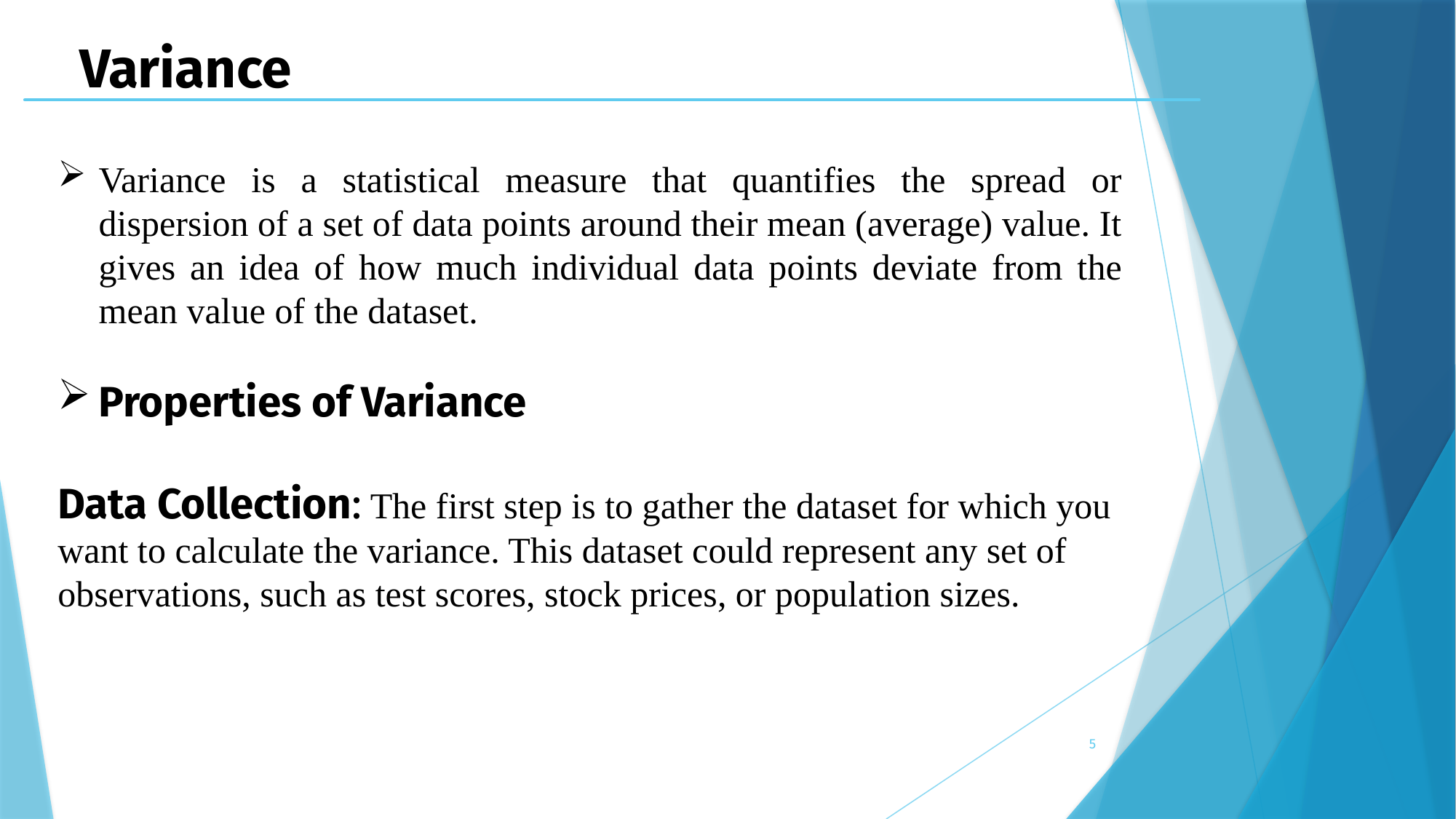

Variance
Variance is a statistical measure that quantifies the spread or dispersion of a set of data points around their mean (average) value. It gives an idea of how much individual data points deviate from the mean value of the dataset.

Properties of Variance

Data Collection: The first step is to gather the dataset for which you want to calculate the variance. This dataset could represent any set of observations, such as test scores, stock prices, or population sizes.

5